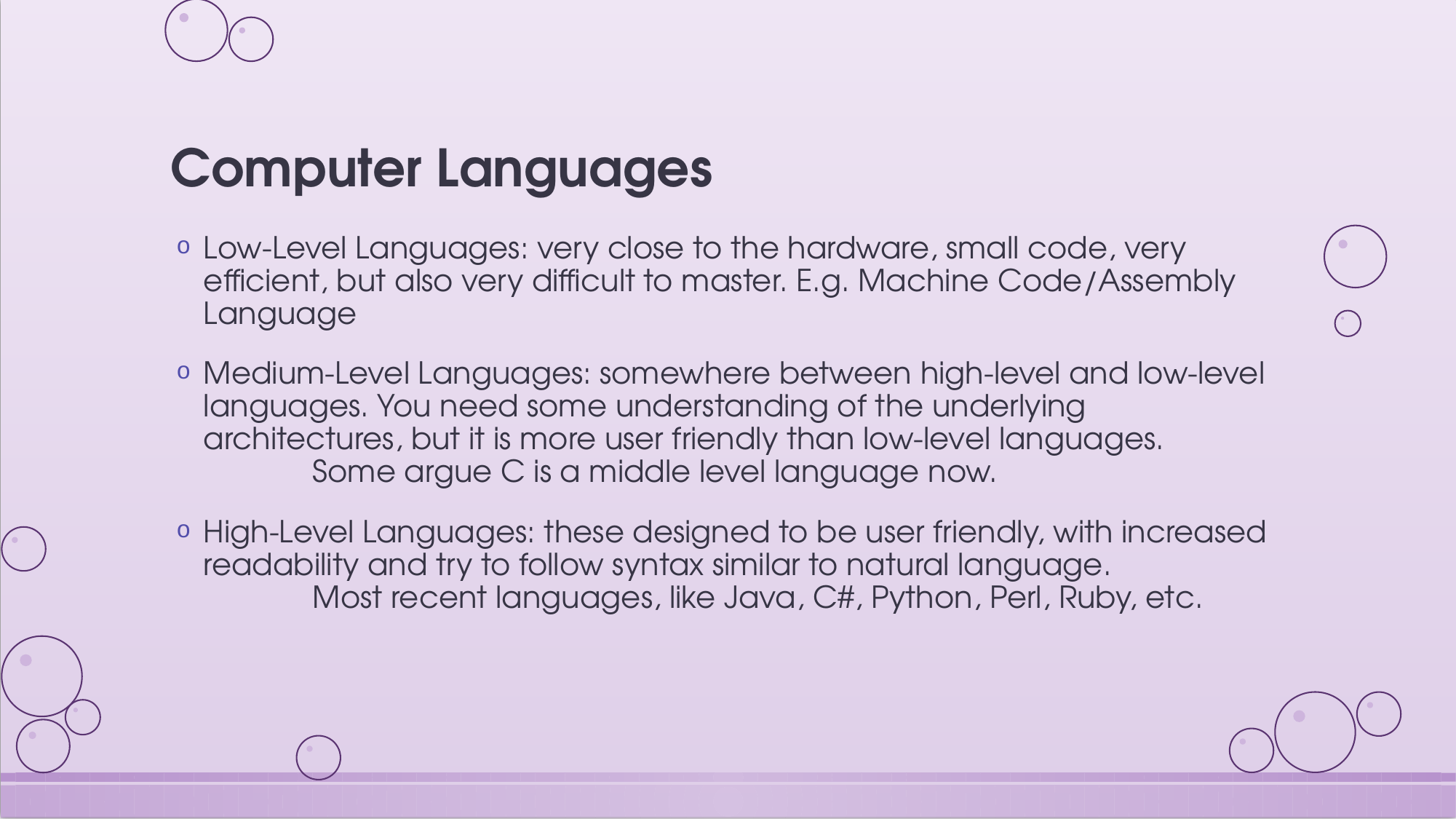

# Computer Languages
Low-Level Languages: very close to the hardware, small code, very efficient, but also very difficult to master. E.g. Machine Code/Assembly Language
Medium-Level Languages: somewhere between high-level and low-level languages. You need some understanding of the underlying architectures, but it is more user friendly than low-level languages.
	Some argue C is a middle level language now.
High-Level Languages: these designed to be user friendly, with increased readability and try to follow syntax similar to natural language.
	Most recent languages, like Java, C#, Python, Perl, Ruby, etc.